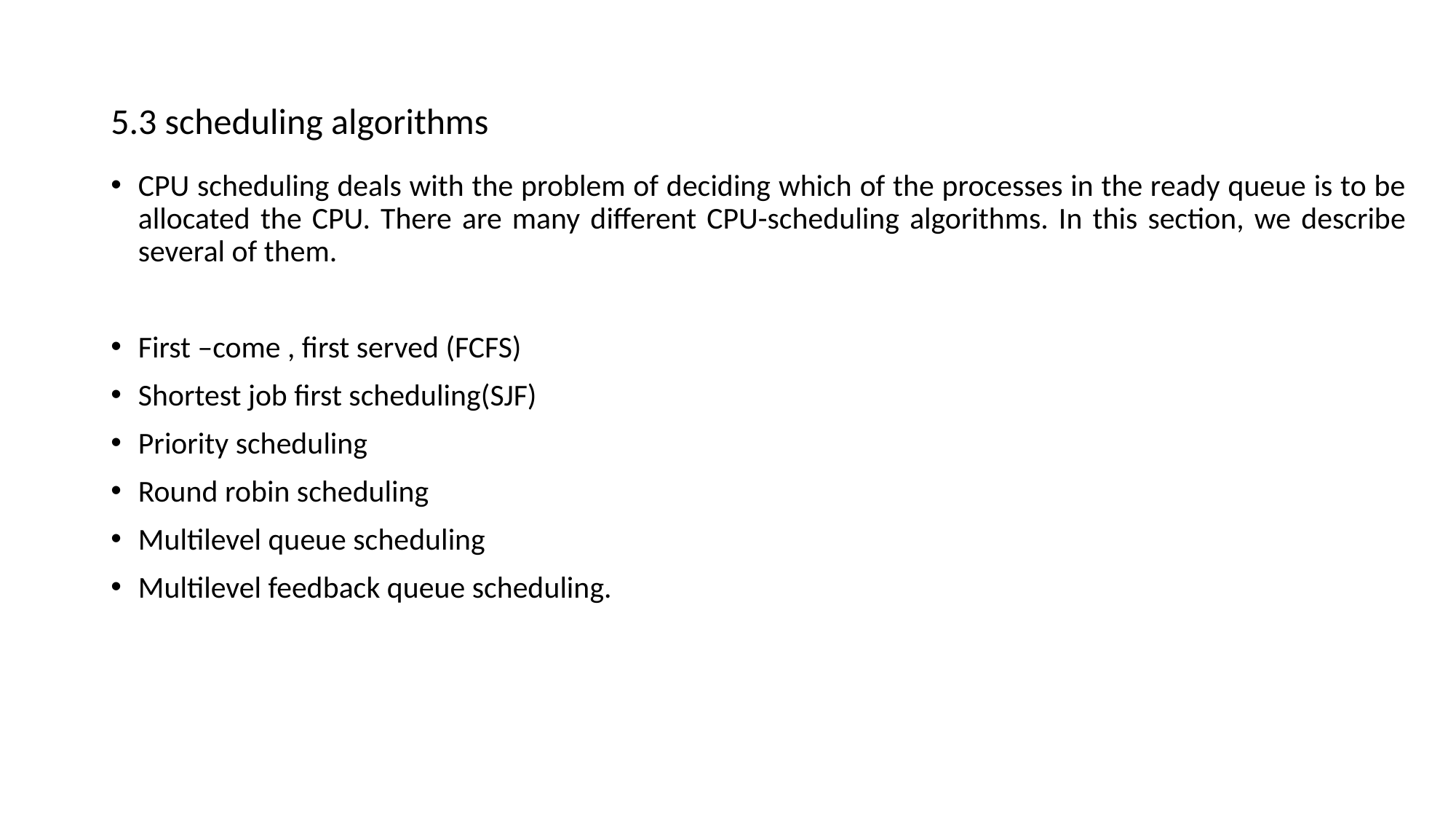

# 5.3 scheduling algorithms
CPU scheduling deals with the problem of deciding which of the processes in the ready queue is to be allocated the CPU. There are many different CPU-scheduling algorithms. In this section, we describe several of them.

First –come , first served (FCFS)
Shortest job first scheduling(SJF)
Priority scheduling
Round robin scheduling
Multilevel queue scheduling
Multilevel feedback queue scheduling.